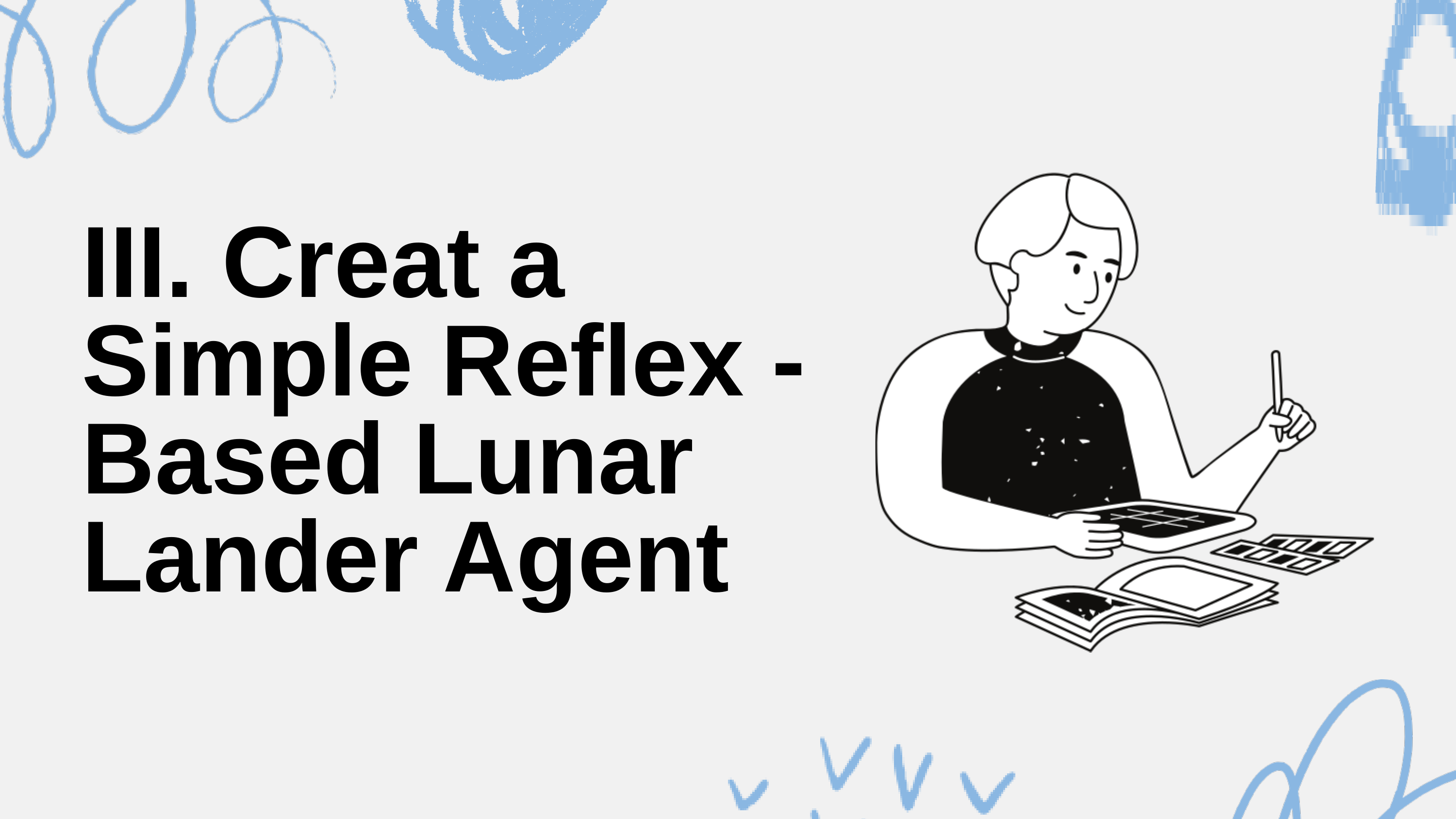

III. Creat a Simple Reflex - Based Lunar Lander Agent